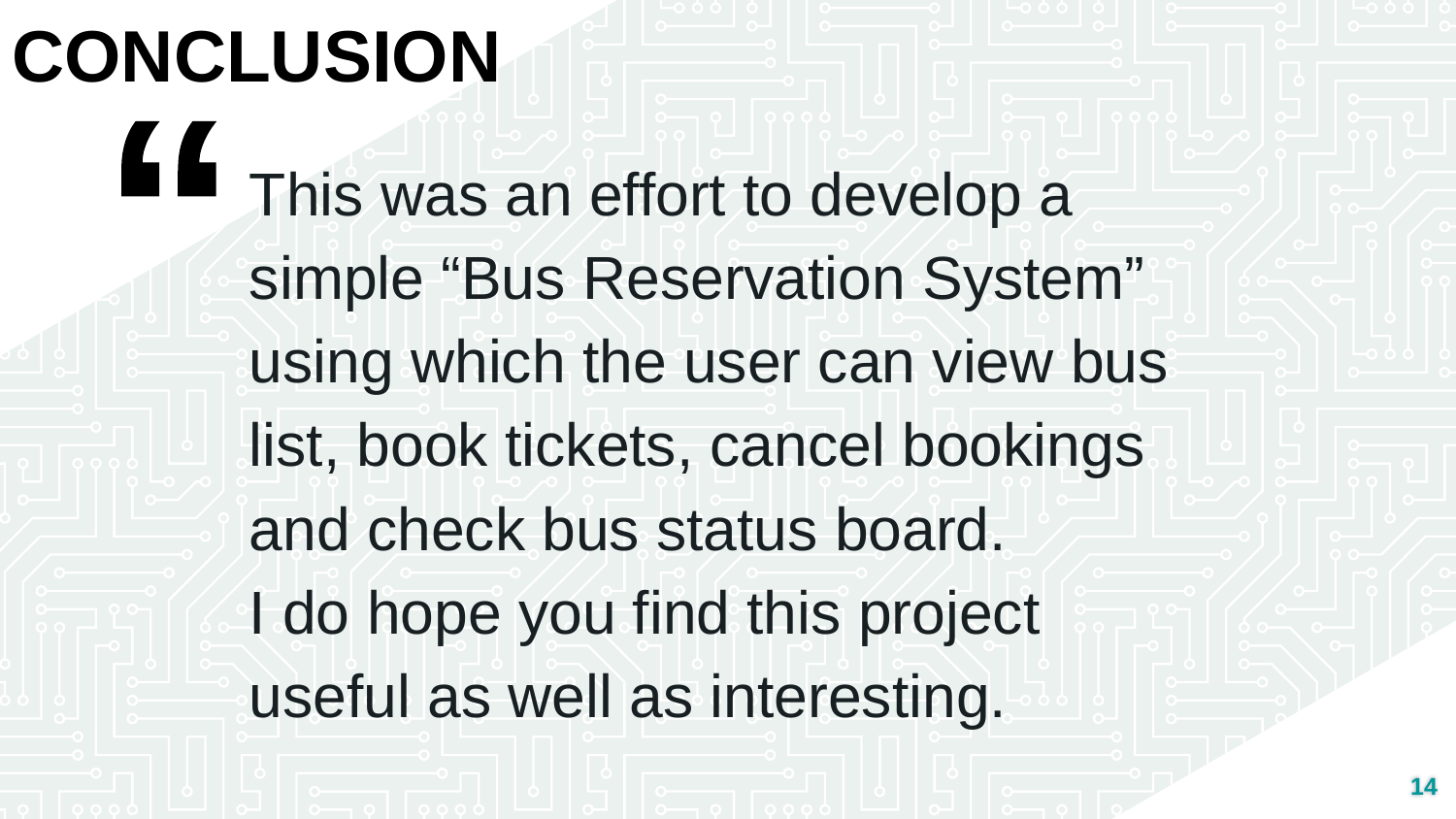

CONCLUSION
This was an effort to develop a simple “Bus Reservation System” using which the user can view bus list, book tickets, cancel bookings and check bus status board.
I do hope you find this project useful as well as interesting.

14